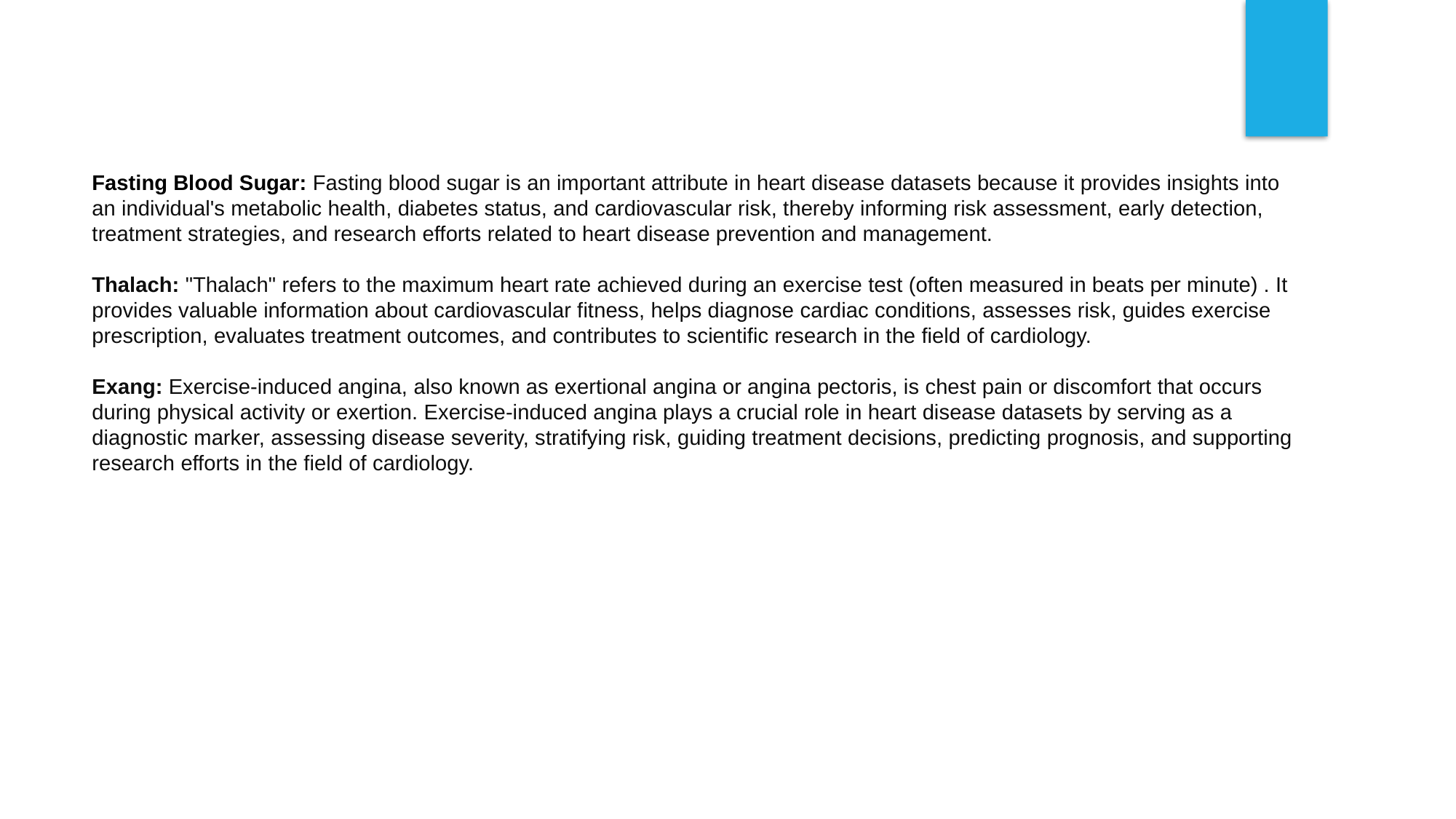

Fasting Blood Sugar: Fasting blood sugar is an important attribute in heart disease datasets because it provides insights into an individual's metabolic health, diabetes status, and cardiovascular risk, thereby informing risk assessment, early detection, treatment strategies, and research efforts related to heart disease prevention and management.

Thalach: "Thalach" refers to the maximum heart rate achieved during an exercise test (often measured in beats per minute) . It provides valuable information about cardiovascular fitness, helps diagnose cardiac conditions, assesses risk, guides exercise prescription, evaluates treatment outcomes, and contributes to scientific research in the field of cardiology.

Exang: Exercise-induced angina, also known as exertional angina or angina pectoris, is chest pain or discomfort that occurs during physical activity or exertion. Exercise-induced angina plays a crucial role in heart disease datasets by serving as a diagnostic marker, assessing disease severity, stratifying risk, guiding treatment decisions, predicting prognosis, and supporting research efforts in the field of cardiology.